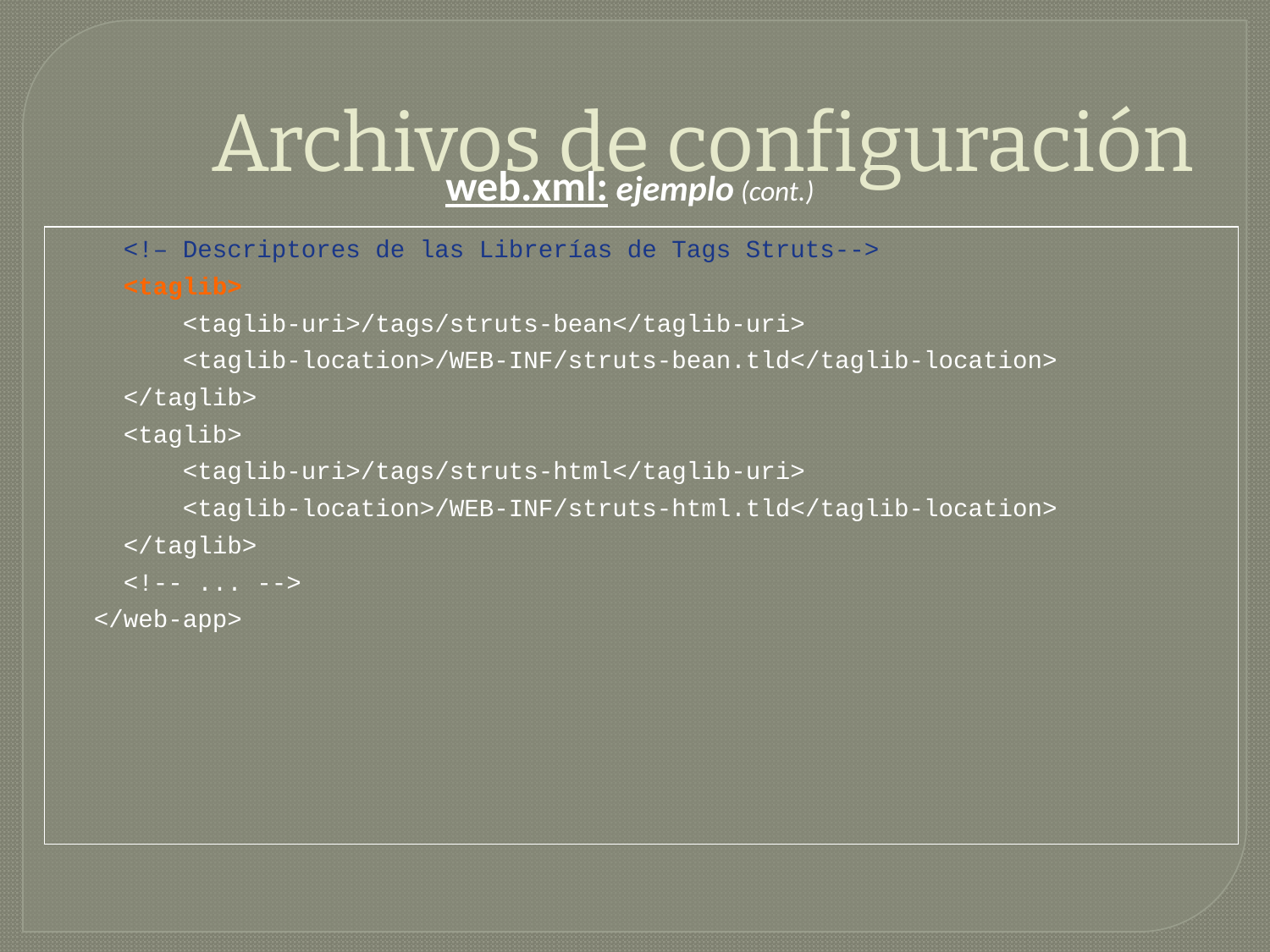

# Archivos de configuración

web.xml: ejemplo (cont.)

  <!– Descriptores de las Librerías de Tags Struts-->
  <taglib>
      <taglib-uri>/tags/struts-bean</taglib-uri>
      <taglib-location>/WEB-INF/struts-bean.tld</taglib-location>
  </taglib>
  <taglib>
      <taglib-uri>/tags/struts-html</taglib-uri>
      <taglib-location>/WEB-INF/struts-html.tld</taglib-location>
  </taglib>
  <!-- ... -->
</web-app>